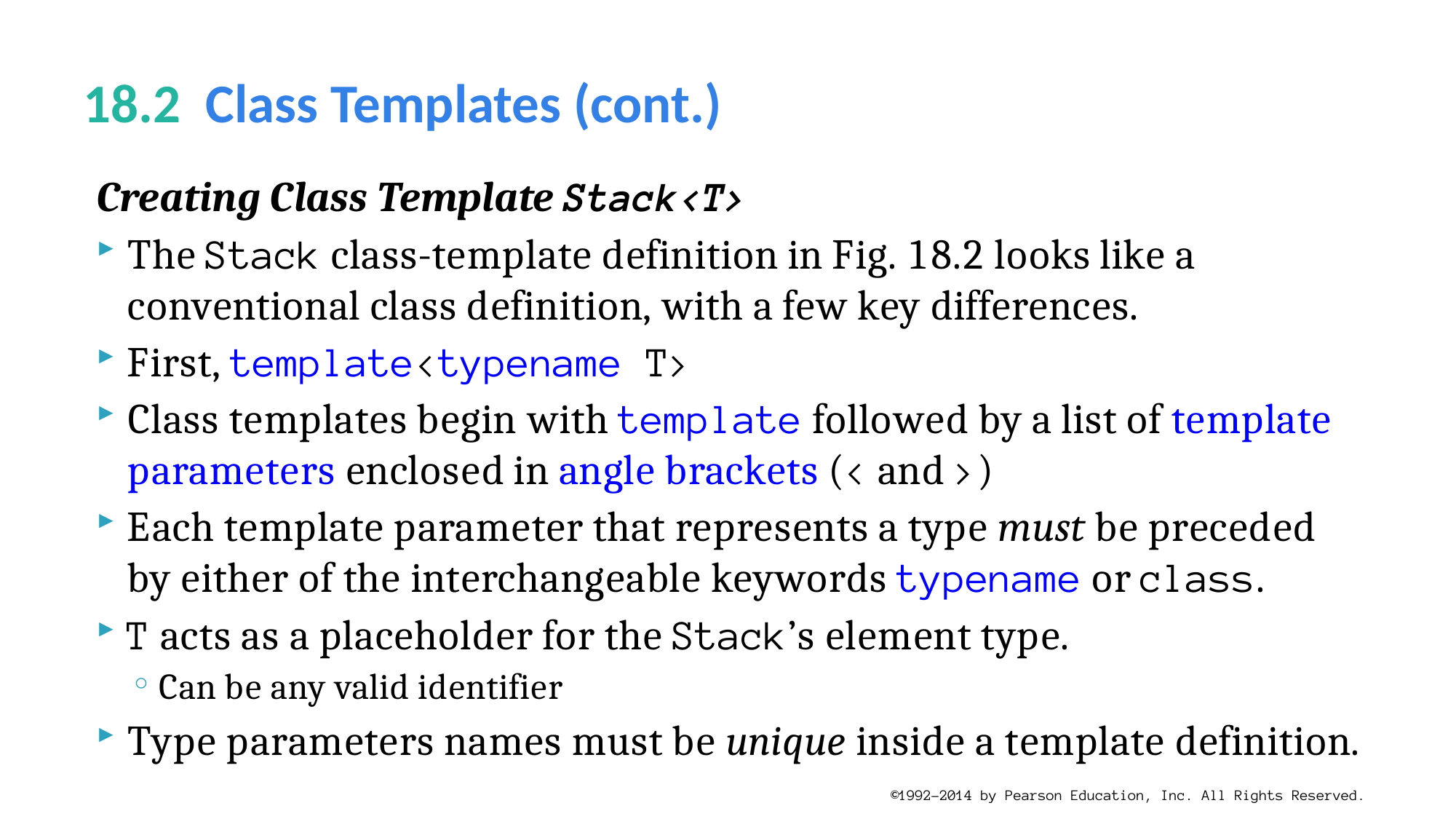

# 18.2  Class Templates (cont.)
Creating Class Template Stack<T>
The Stack class-template definition in Fig. 18.2 looks like a conventional class definition, with a few key differences.
First, template<typename T>
Class templates begin with template followed by a list of template parameters enclosed in angle brackets (< and >)
Each template parameter that represents a type must be preceded by either of the interchangeable keywords typename or class.
T acts as a placeholder for the Stack’s element type.
Can be any valid identifier
Type parameters names must be unique inside a template definition.
©1992-2014 by Pearson Education, Inc. All Rights Reserved.